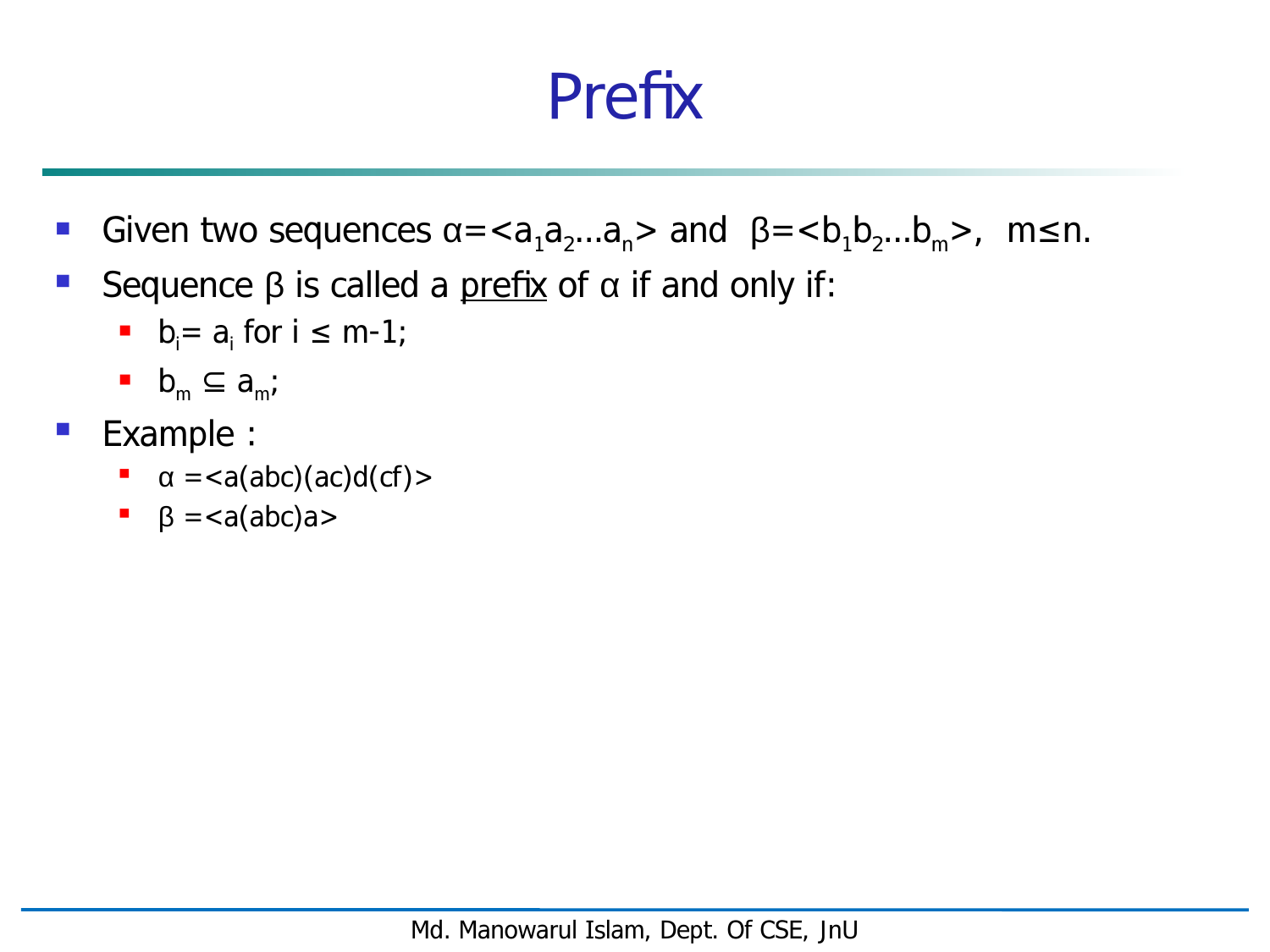

# Prefix
Given two sequences α=<a1a2…an> and  β=<b1b2…bm>,  m≤n.
Sequence β is called a prefix of α if and only if:
bi= ai for i ≤ m-1;
bm ⊆ am;
Example :
α =<a(abc)(ac)d(cf)>
β =<a(abc)a>